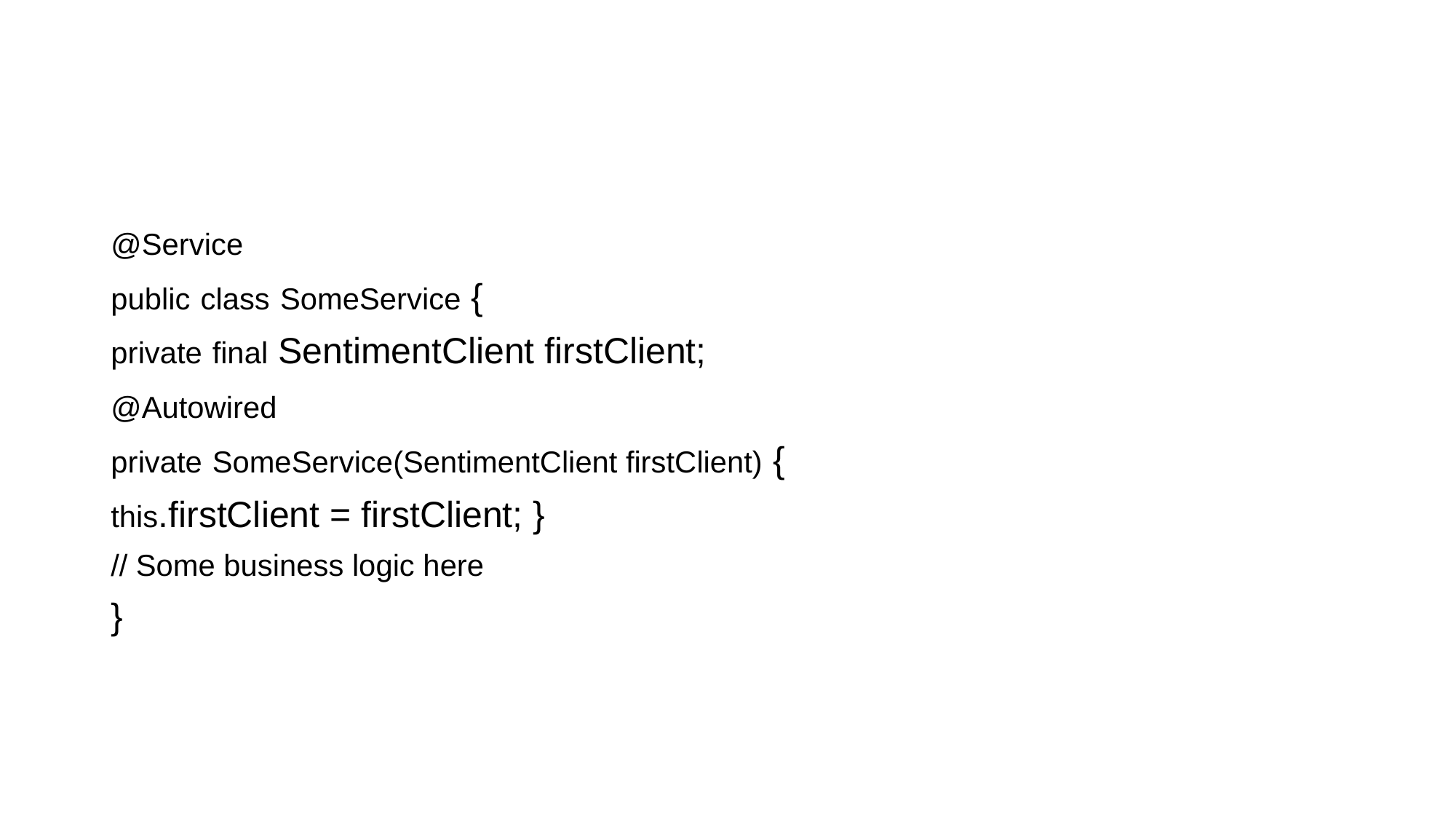

#
@Service
public class SomeService {
private final SentimentClient firstClient;
@Autowired
private SomeService(SentimentClient firstClient) {
this.firstClient = firstClient; }
// Some business logic here
}